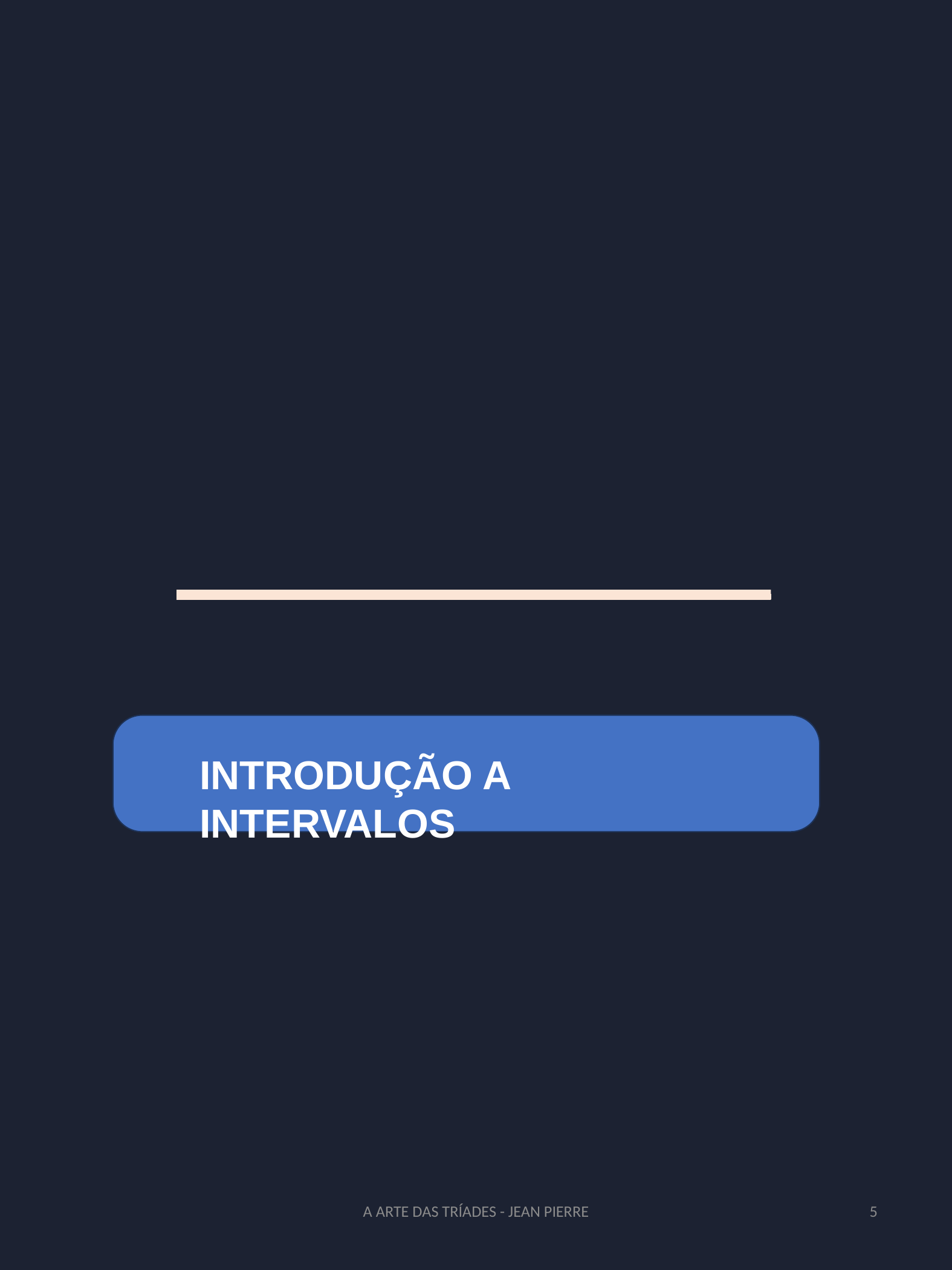

Capítulo 2

Capítulo 2

INTRODUÇÃO A INTERVALOS

A ARTE DAS TRÍADES - JEAN PIERRE
5